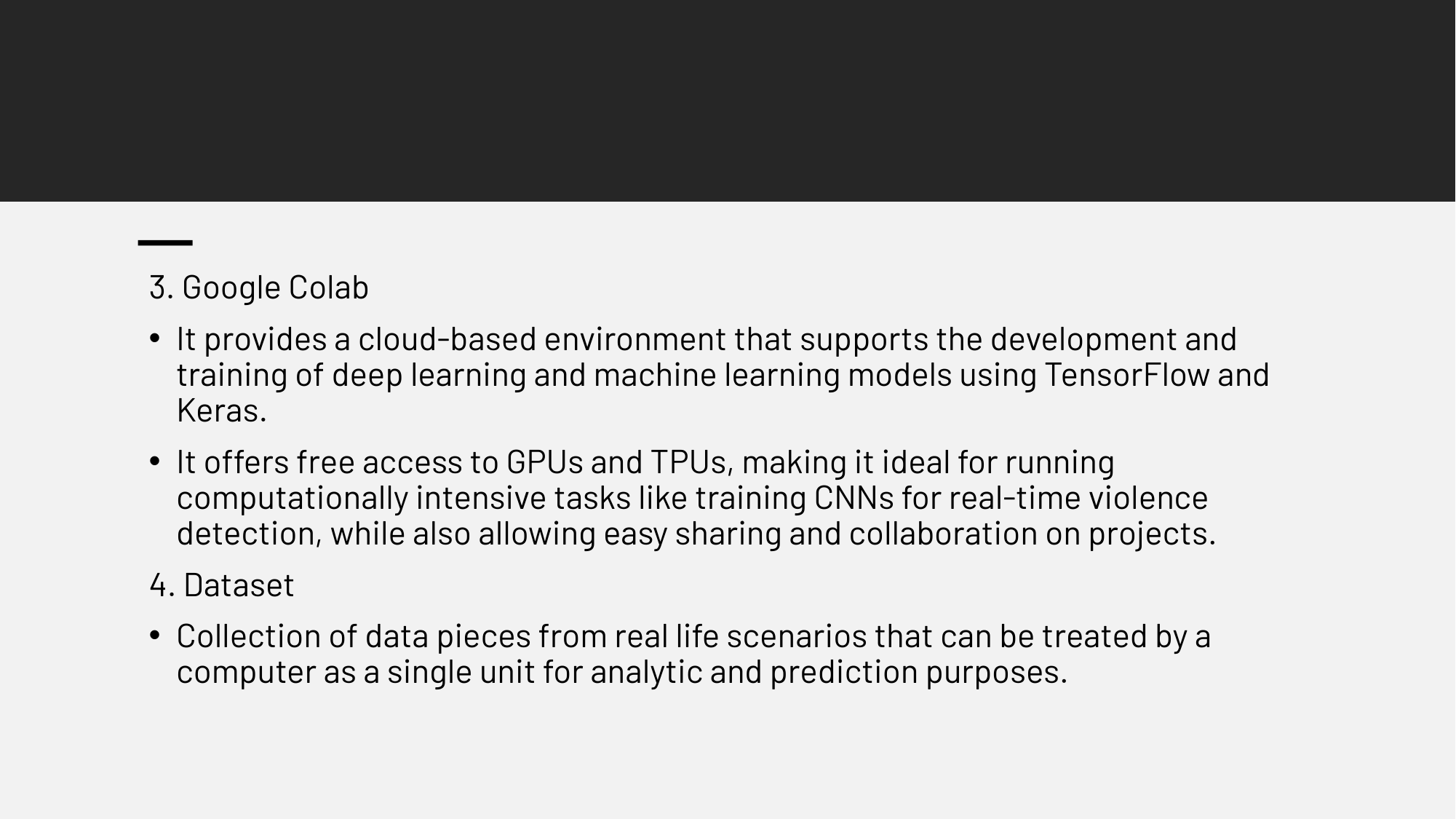

3. Google Colab
It provides a cloud-based environment that supports the development and training of deep learning and machine learning models using TensorFlow and Keras.
It offers free access to GPUs and TPUs, making it ideal for running computationally intensive tasks like training CNNs for real-time violence detection, while also allowing easy sharing and collaboration on projects.
4. Dataset
Collection of data pieces from real life scenarios that can be treated by a computer as a single unit for analytic and prediction purposes.